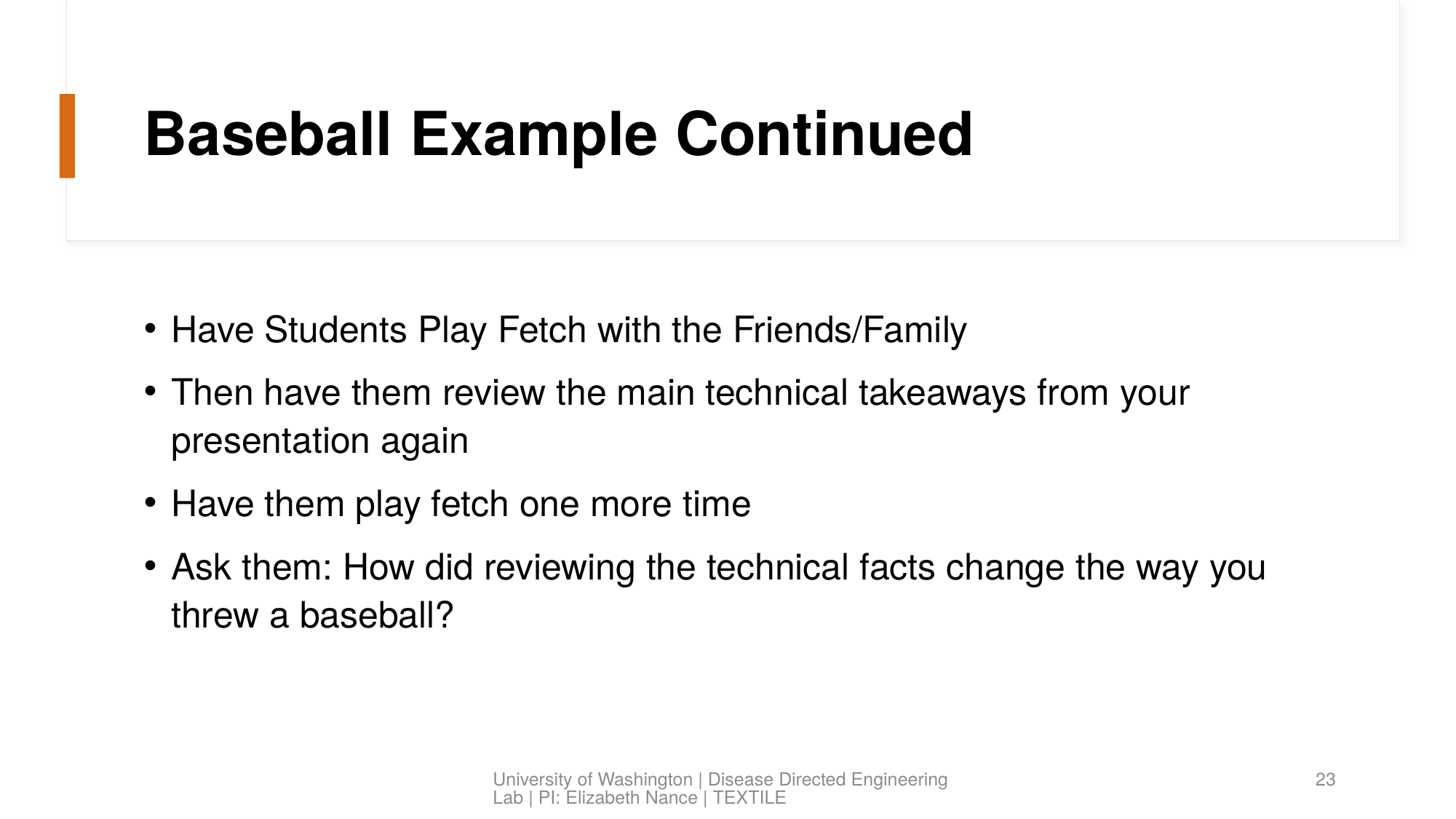

# Baseball Example Continued
Have Students Play Fetch with the Friends/Family
Then have them review the main technical takeaways from your presentation again
Have them play fetch one more time
Ask them: How did reviewing the technical facts change the way you threw a baseball?
University of Washington | Disease Directed Engineering Lab | PI: Elizabeth Nance | TEXTILE
23